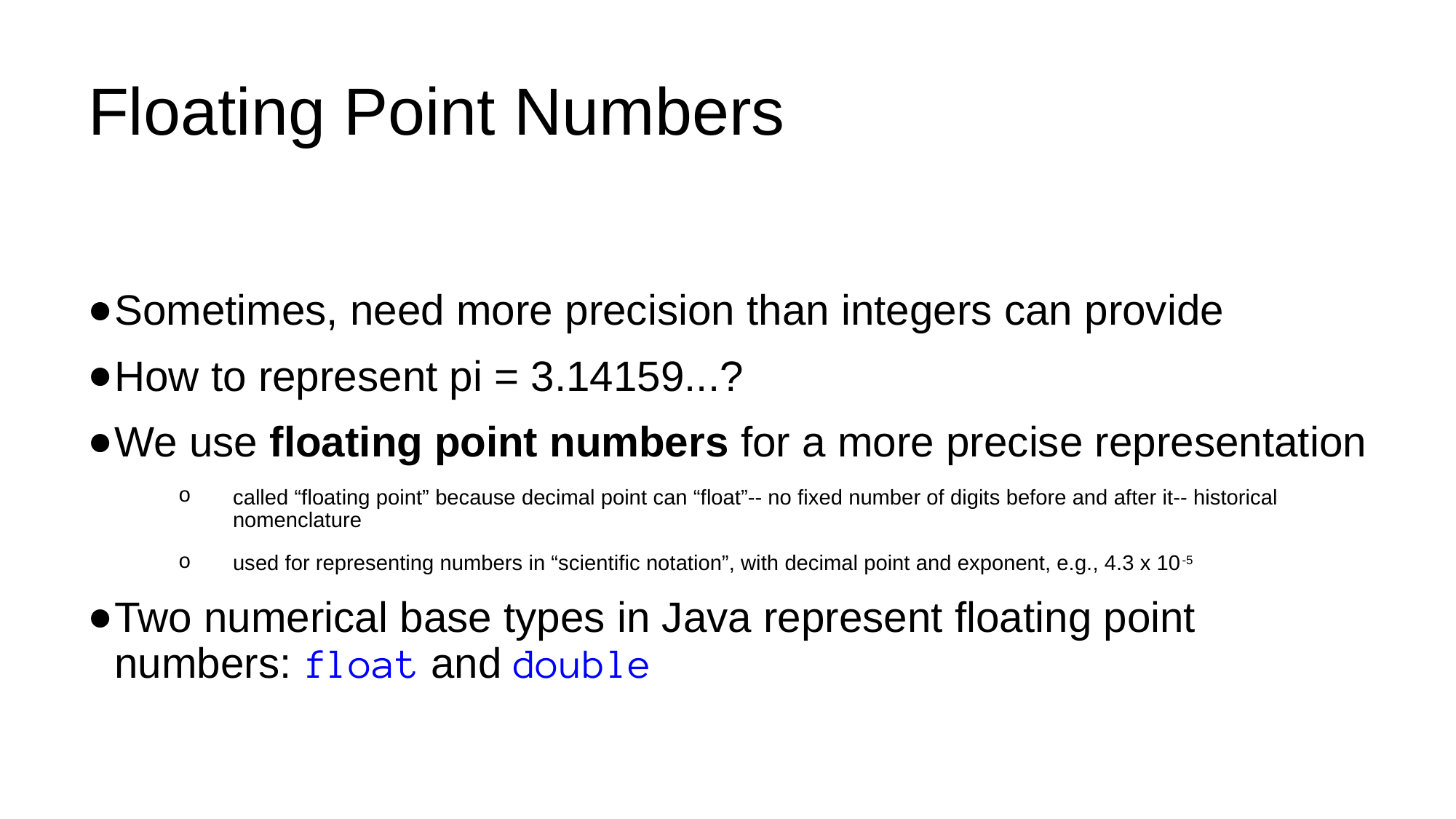

# Floating Point Numbers
Sometimes, need more precision than integers can provide
How to represent pi = 3.14159...?
We use floating point numbers for a more precise representation
called “floating point” because decimal point can “float”-- no fixed number of digits before and after it-- historical nomenclature
used for representing numbers in “scientific notation”, with decimal point and exponent, e.g., 4.3 x 10-5
Two numerical base types in Java represent floating point numbers: float and double